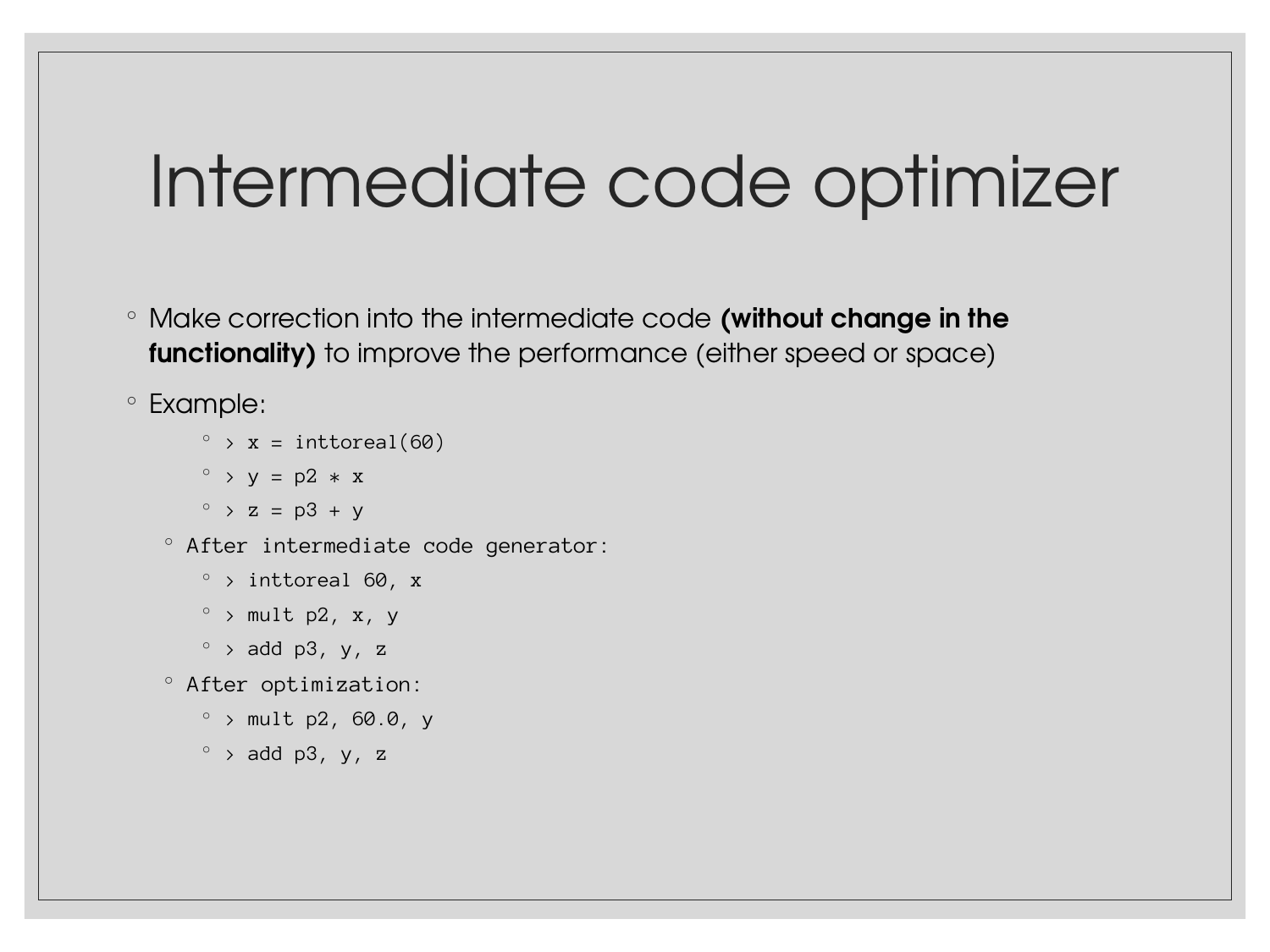

# Intermediate code optimizer
Make correction into the intermediate code (without change in the functionality) to improve the performance (either speed or space)
Example:
> x = inttoreal(60)
> y = p2 * x
> z = p3 + y
After intermediate code generator:
> inttoreal 60, x
> mult p2, x, y
> add p3, y, z
After optimization:
> mult p2, 60.0, y
> add p3, y, z